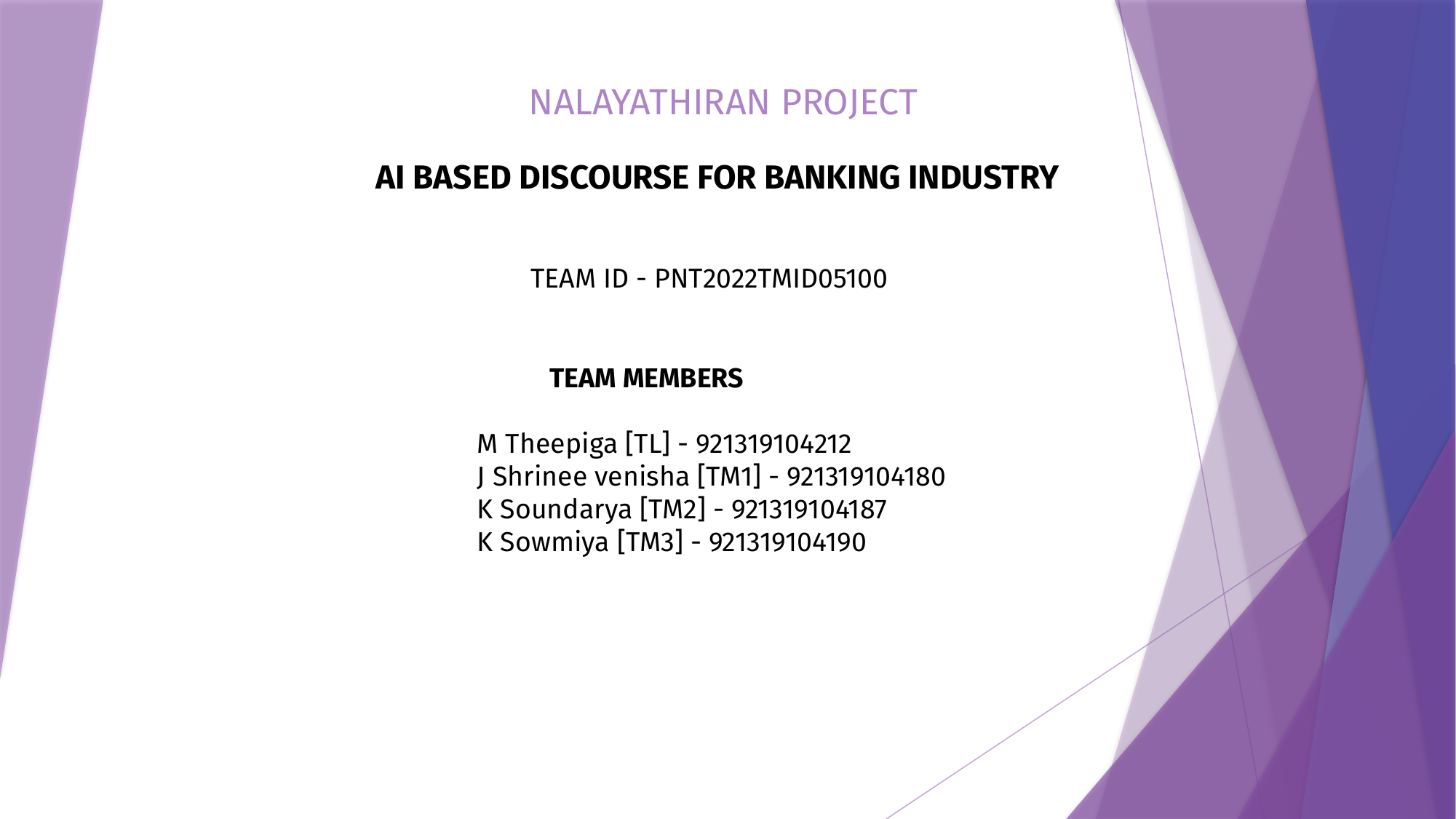

# NALAYATHIRAN PROJECT
AI BASED DISCOURSE FOR BANKING INDUSTRY

TEAM ID - PNT2022TMID05100
                   TEAM MEMBERS

         M Theepiga [TL] - 921319104212
         J Shrinee venisha [TM1] - 921319104180
         K Soundarya [TM2] - 921319104187
         K Sowmiya [TM3] - 921319104190